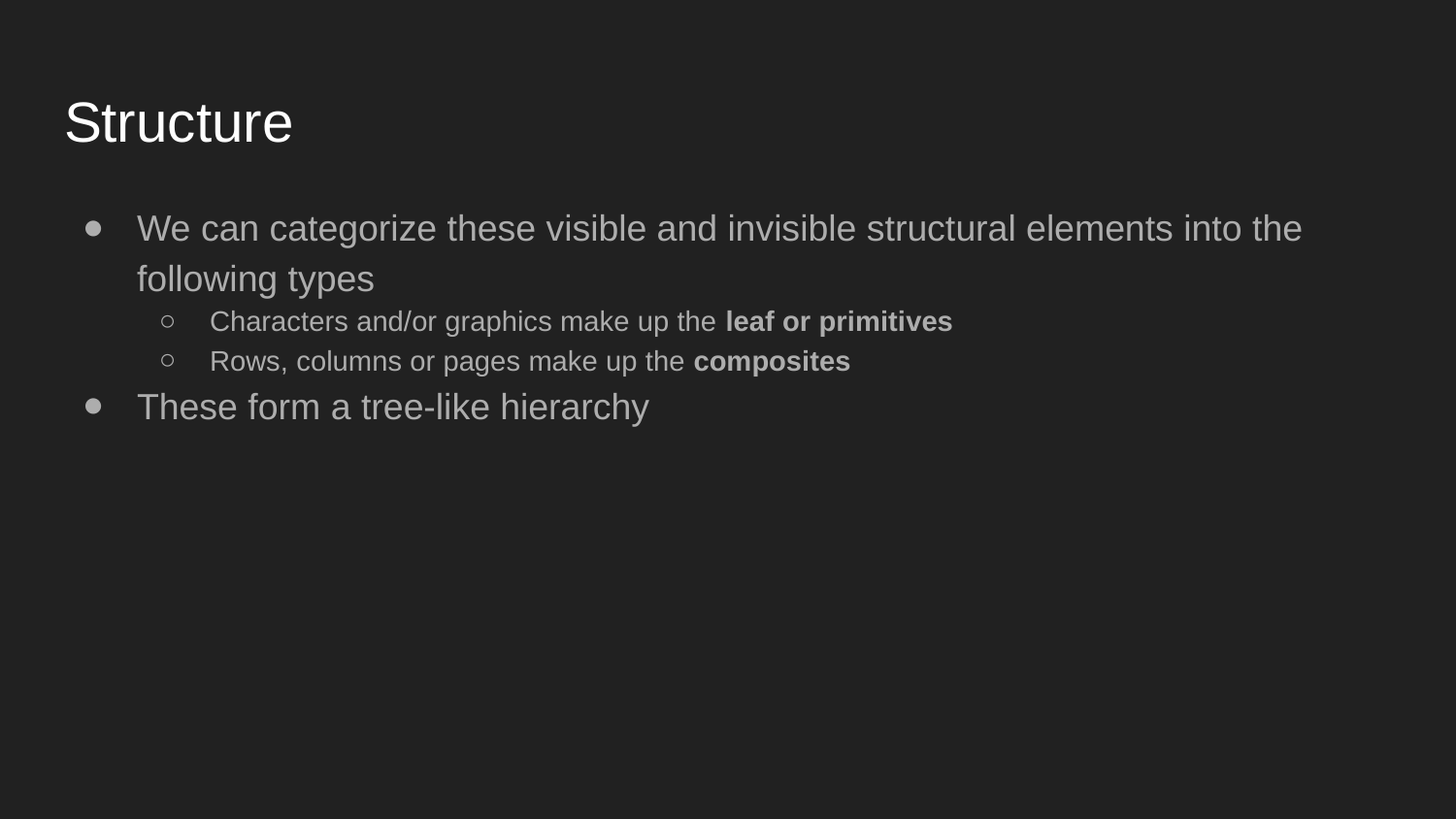

# Structure
We can categorize these visible and invisible structural elements into the following types
Characters and/or graphics make up the leaf or primitives
Rows, columns or pages make up the composites
These form a tree-like hierarchy